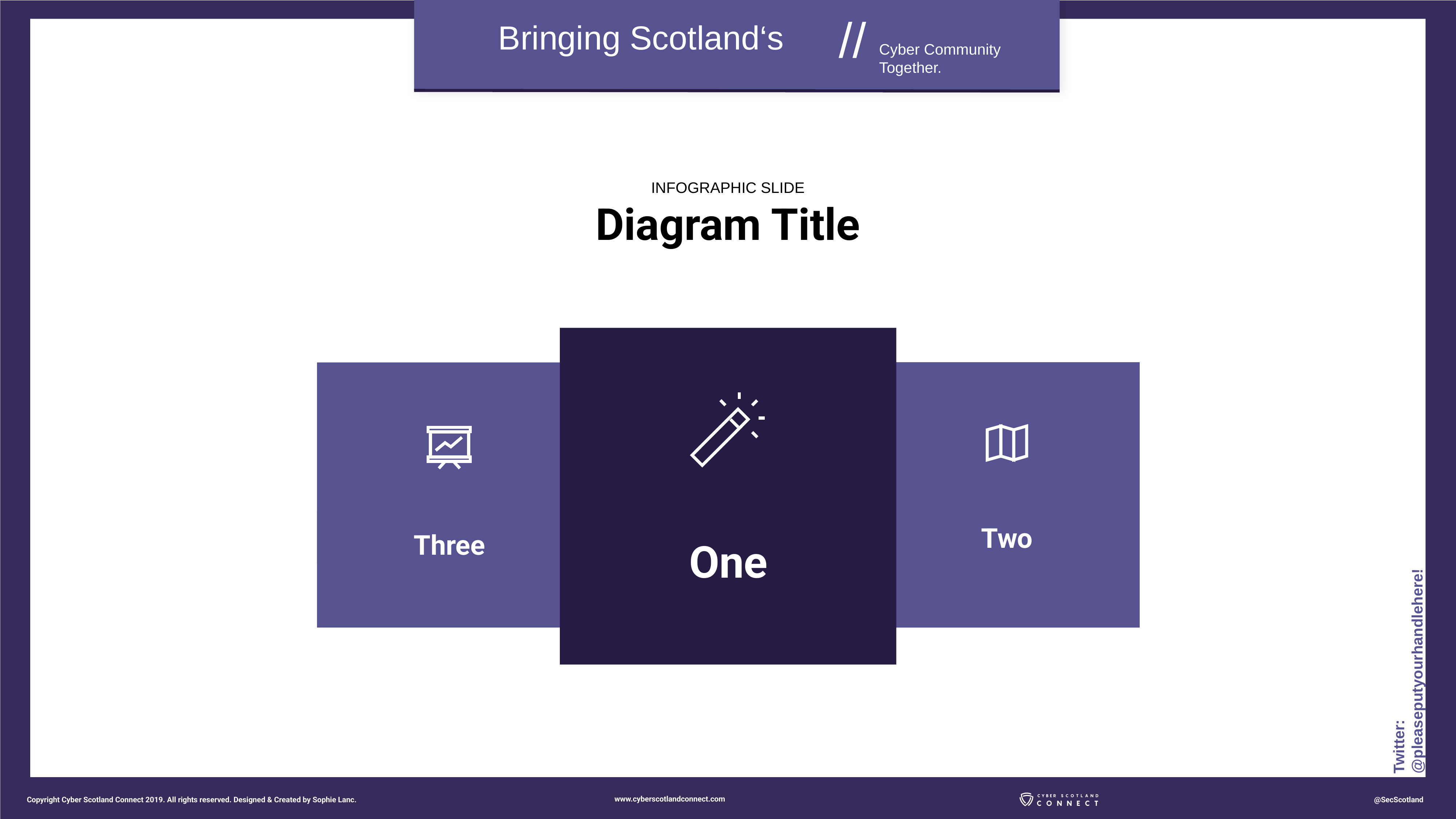

INFOGRAPHIC SLIDE
Diagram Title

Two

Three

One
Twitter: @pleaseputyourhandlehere!